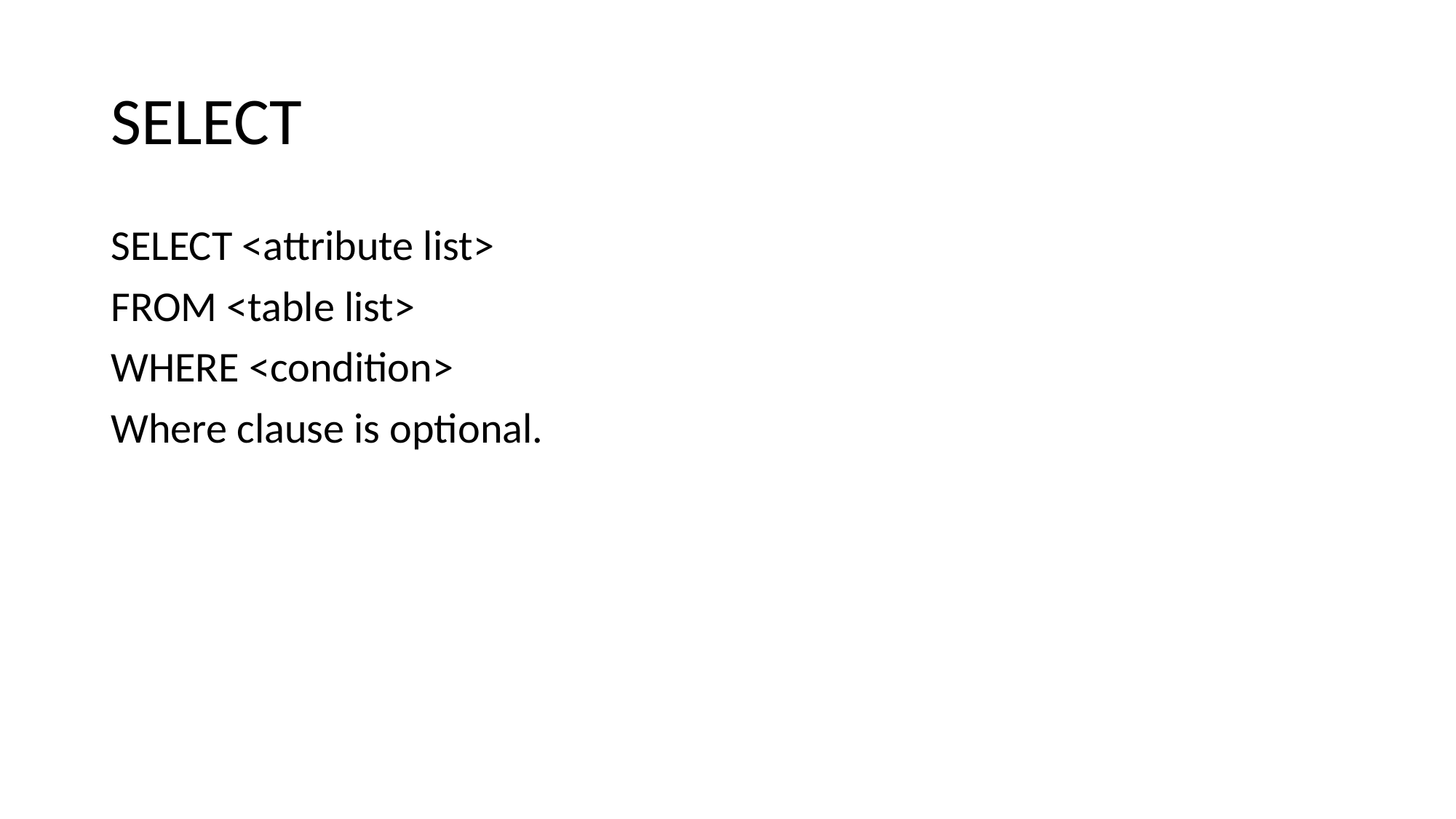

# SELECT
SELECT <attribute list>
FROM <table list>
WHERE <condition>
Where clause is optional.